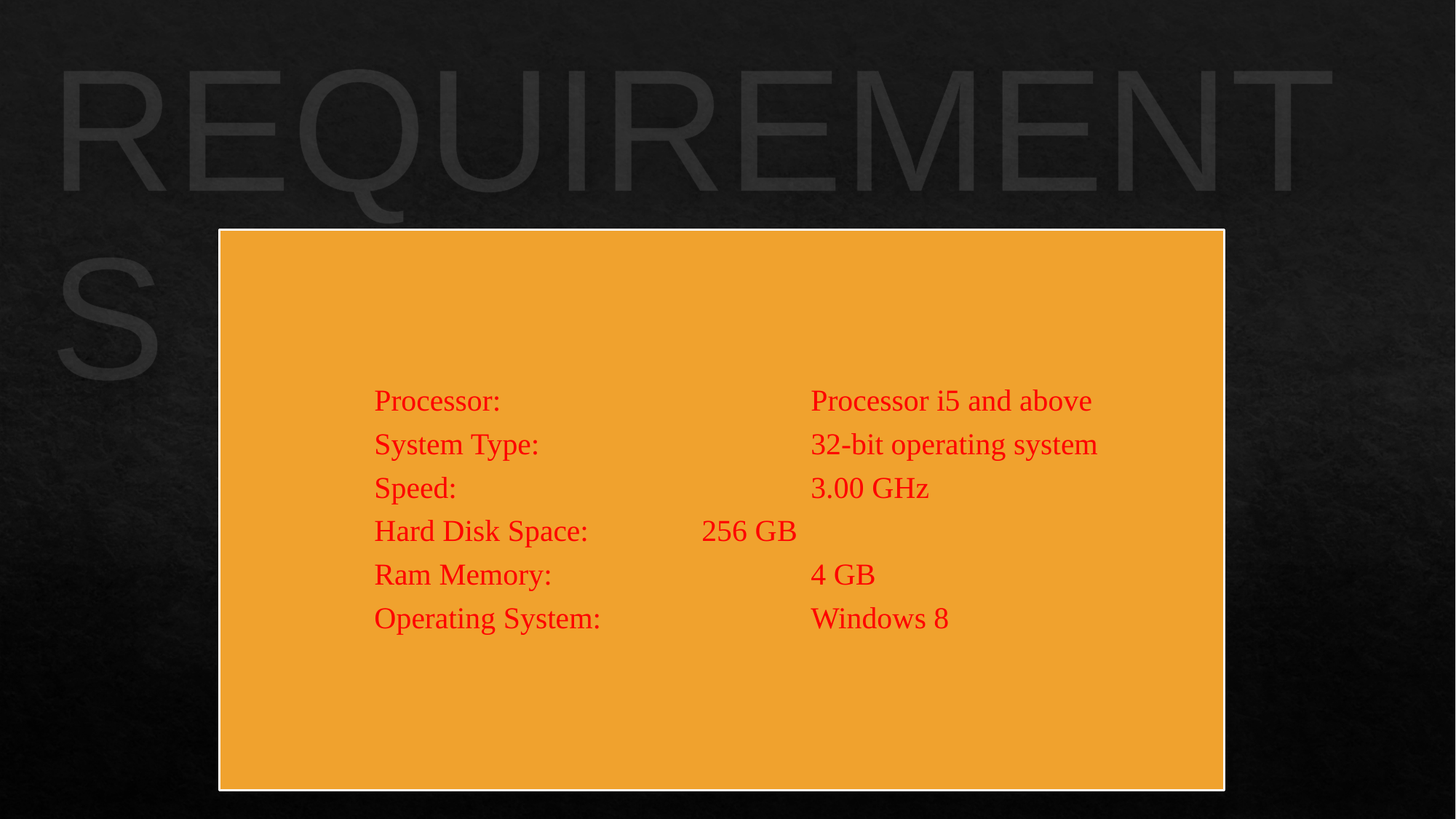

# REQUIREMENTS
	Processor:			Processor i5 and above
	System Type:			32-bit operating system
	Speed:				3.00 GHz
	Hard Disk Space:		256 GB
	Ram Memory:			4 GB
	Operating System:		Windows 8